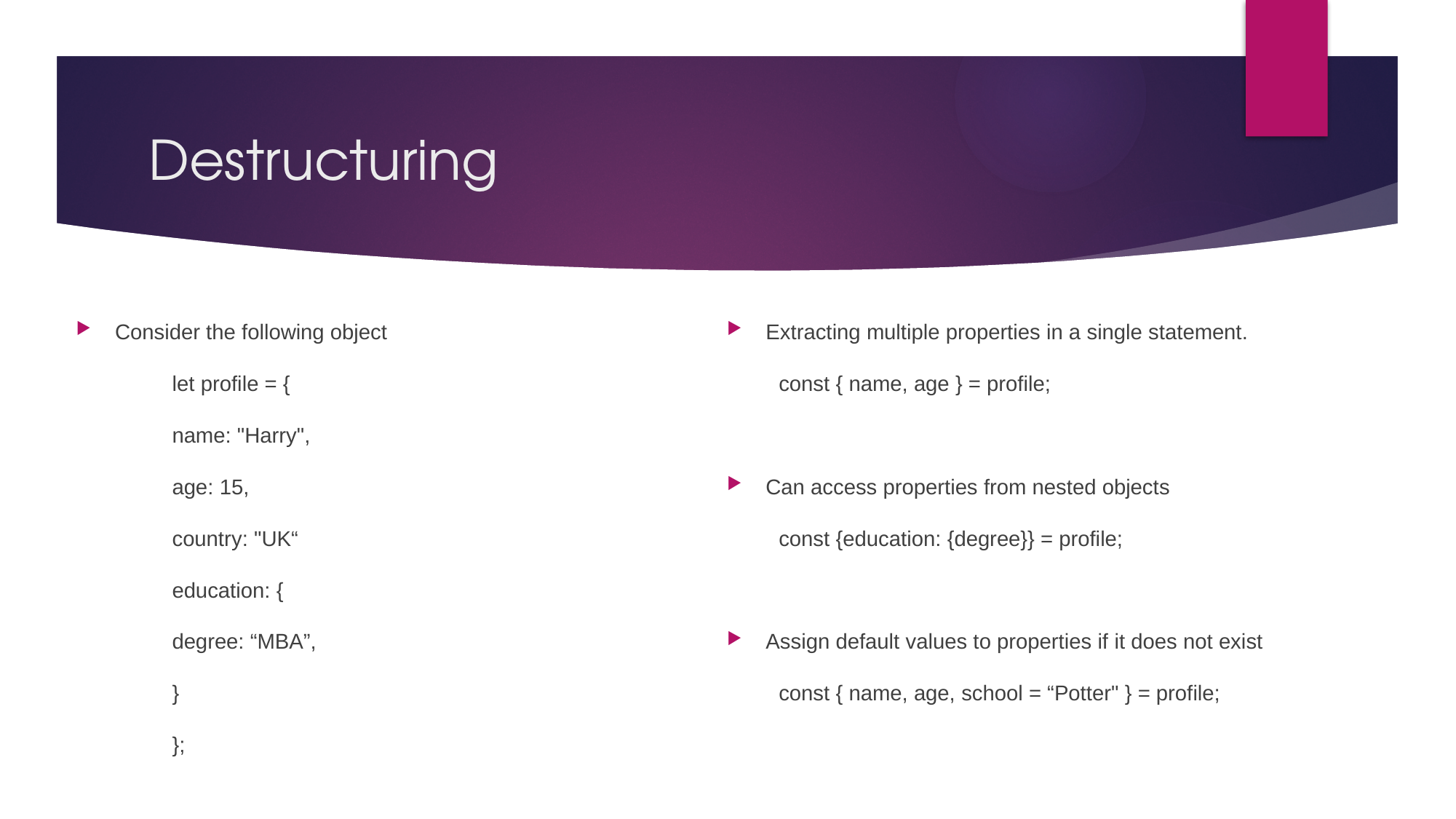

# Destructuring
Consider the following object
	let profile = {
		name: "Harry",
		age: 15,
		country: "UK“
		education: {
			degree: “MBA”,
		}
	};
Extracting multiple properties in a single statement.
const { name, age } = profile;

Can access properties from nested objects
const {education: {degree}} = profile;

Assign default values to properties if it does not exist
const { name, age, school = “Potter" } = profile;